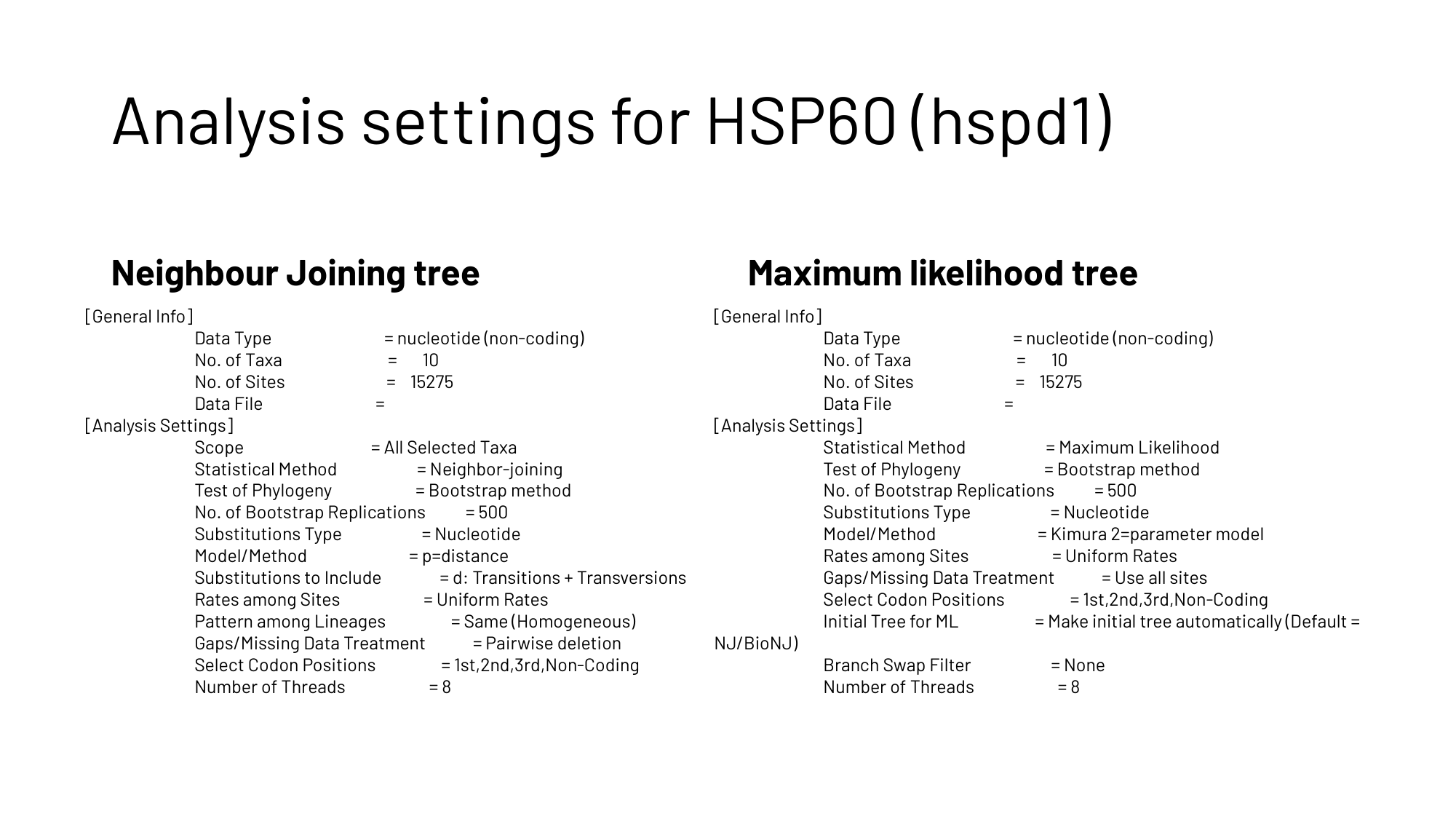

# Analysis settings for HSP60 (hspd1)
Neighbour Joining tree
Maximum likelihood tree
[General Info]
	Data Type                               = nucleotide (non-coding)
	No. of Taxa                             =       10
	No. of Sites                            =    15275
	Data File                               =
[Analysis Settings]
	Scope                                   = All Selected Taxa
	Statistical Method                      = Neighbor-joining
	Test of Phylogeny                       = Bootstrap method
	No. of Bootstrap Replications           = 500
	Substitutions Type                      = Nucleotide
	Model/Method                            = p=distance
	Substitutions to Include                = d: Transitions + Transversions
	Rates among Sites                       = Uniform Rates
	Pattern among Lineages                  = Same (Homogeneous)
	Gaps/Missing Data Treatment             = Pairwise deletion
	Select Codon Positions                  = 1st,2nd,3rd,Non-Coding
	Number of Threads                       = 8
[General Info]
	Data Type                               = nucleotide (non-coding)
	No. of Taxa                             =       10
	No. of Sites                            =    15275
	Data File                               =
[Analysis Settings]
	Statistical Method                      = Maximum Likelihood
	Test of Phylogeny                       = Bootstrap method
	No. of Bootstrap Replications           = 500
	Substitutions Type                      = Nucleotide
	Model/Method                            = Kimura 2=parameter model
	Rates among Sites                       = Uniform Rates
	Gaps/Missing Data Treatment             = Use all sites
	Select Codon Positions                  = 1st,2nd,3rd,Non-Coding
	Initial Tree for ML                     = Make initial tree automatically (Default = NJ/BioNJ)
	Branch Swap Filter                      = None
	Number of Threads                       = 8